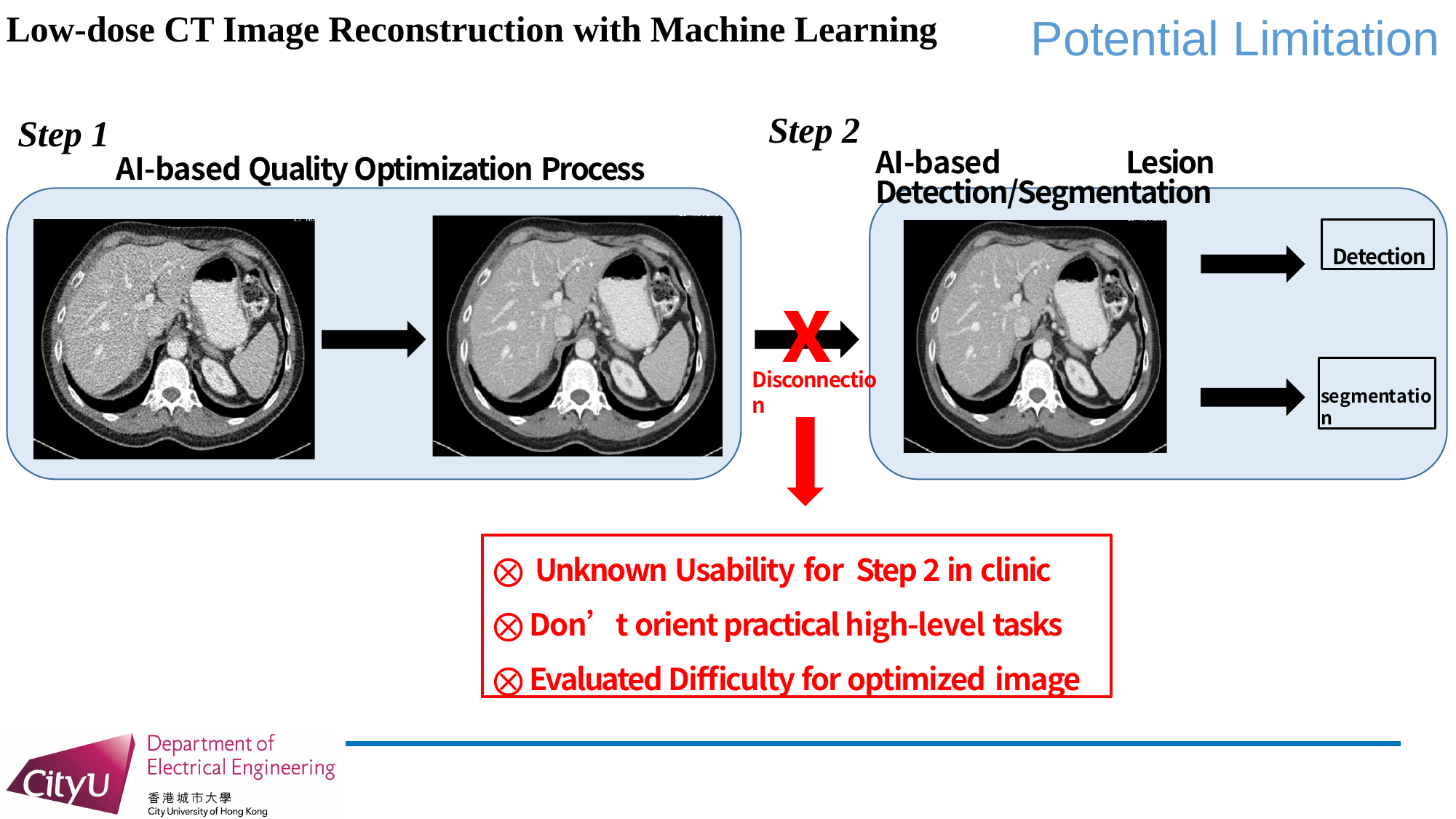

Low-dose CT Image Reconstruction with Machine Learning
Potential Limitation
Step 1
AI-based Quality Optimization Process
Step 2
AI-based	Lesion Detection/Segmentation

Detection

ⅹ

segmentation
Disconnection

⨂  Unknown Usability for  Step 2 in clinic
⨂ Don’t orient practical high-level tasks
⨂ Evaluated Difficulty for optimized image